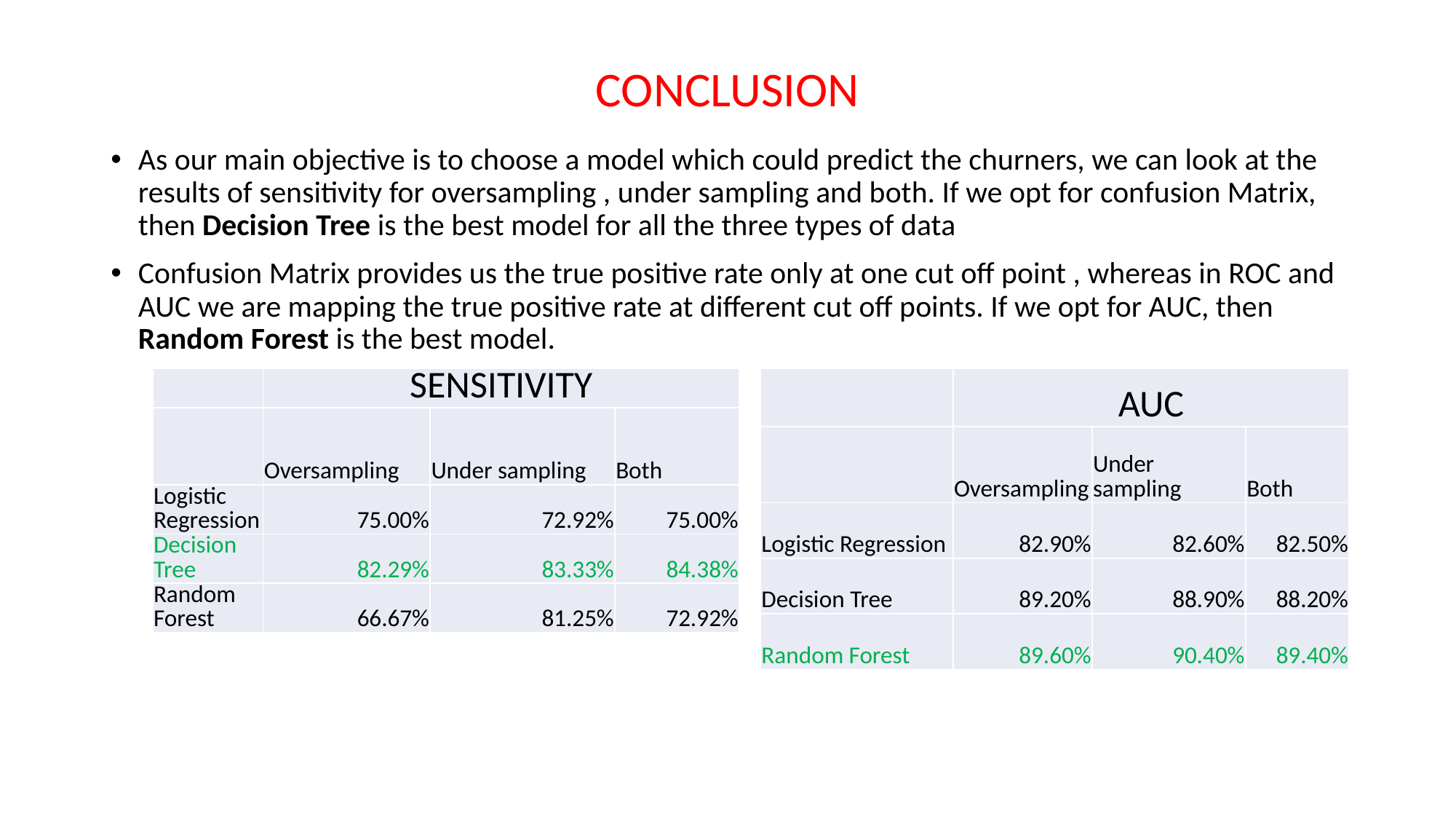

# CONCLUSION
As our main objective is to choose a model which could predict the churners, we can look at the results of sensitivity for oversampling , under sampling and both. If we opt for confusion Matrix, then Decision Tree is the best model for all the three types of data
Confusion Matrix provides us the true positive rate only at one cut off point , whereas in ROC and AUC we are mapping the true positive rate at different cut off points. If we opt for AUC, then Random Forest is the best model.

|  | SENSITIVITY |  |  |
| --- | --- | --- | --- |
|  | Oversampling | Under sampling | Both |
| Logistic Regression | 75.00% | 72.92% | 75.00% |
| Decision Tree | 82.29% | 83.33% | 84.38% |
| Random Forest | 66.67% | 81.25% | 72.92% |
|  | AUC |  |  |
| --- | --- | --- | --- |
|  | Oversampling | Under sampling | Both |
| Logistic Regression | 82.90% | 82.60% | 82.50% |
| Decision Tree | 89.20% | 88.90% | 88.20% |
| Random Forest | 89.60% | 90.40% | 89.40% |